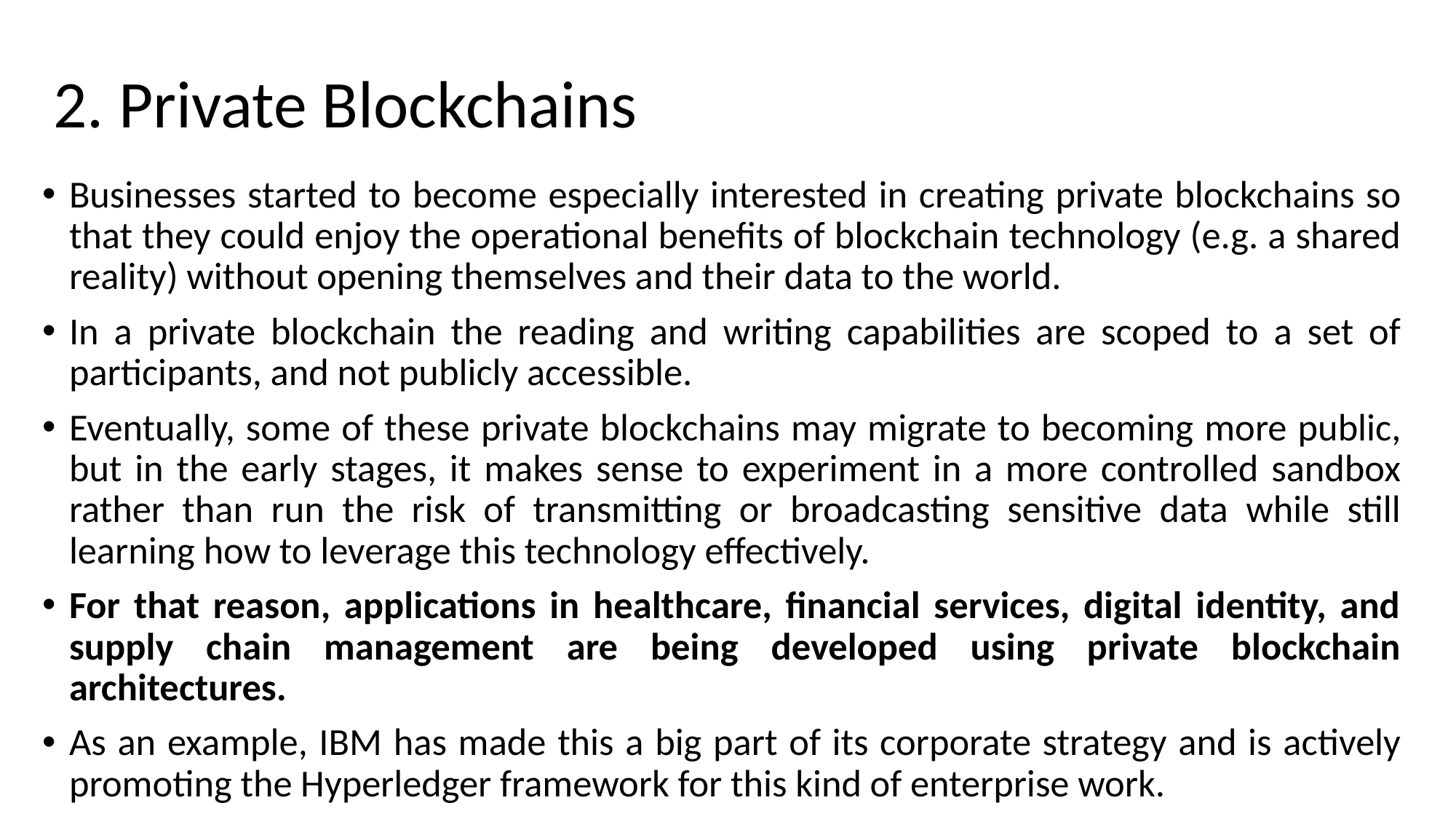

# 2. Private Blockchains
Businesses started to become especially interested in creating private blockchains so that they could enjoy the operational benefits of blockchain technology (e.g. a shared reality) without opening themselves and their data to the world.
In a private blockchain the reading and writing capabilities are scoped to a set of participants, and not publicly accessible.
Eventually, some of these private blockchains may migrate to becoming more public, but in the early stages, it makes sense to experiment in a more controlled sandbox rather than run the risk of transmitting or broadcasting sensitive data while still learning how to leverage this technology effectively.
For that reason, applications in healthcare, financial services, digital identity, and supply chain management are being developed using private blockchain architectures.
As an example, IBM has made this a big part of its corporate strategy and is actively promoting the Hyperledger framework for this kind of enterprise work.